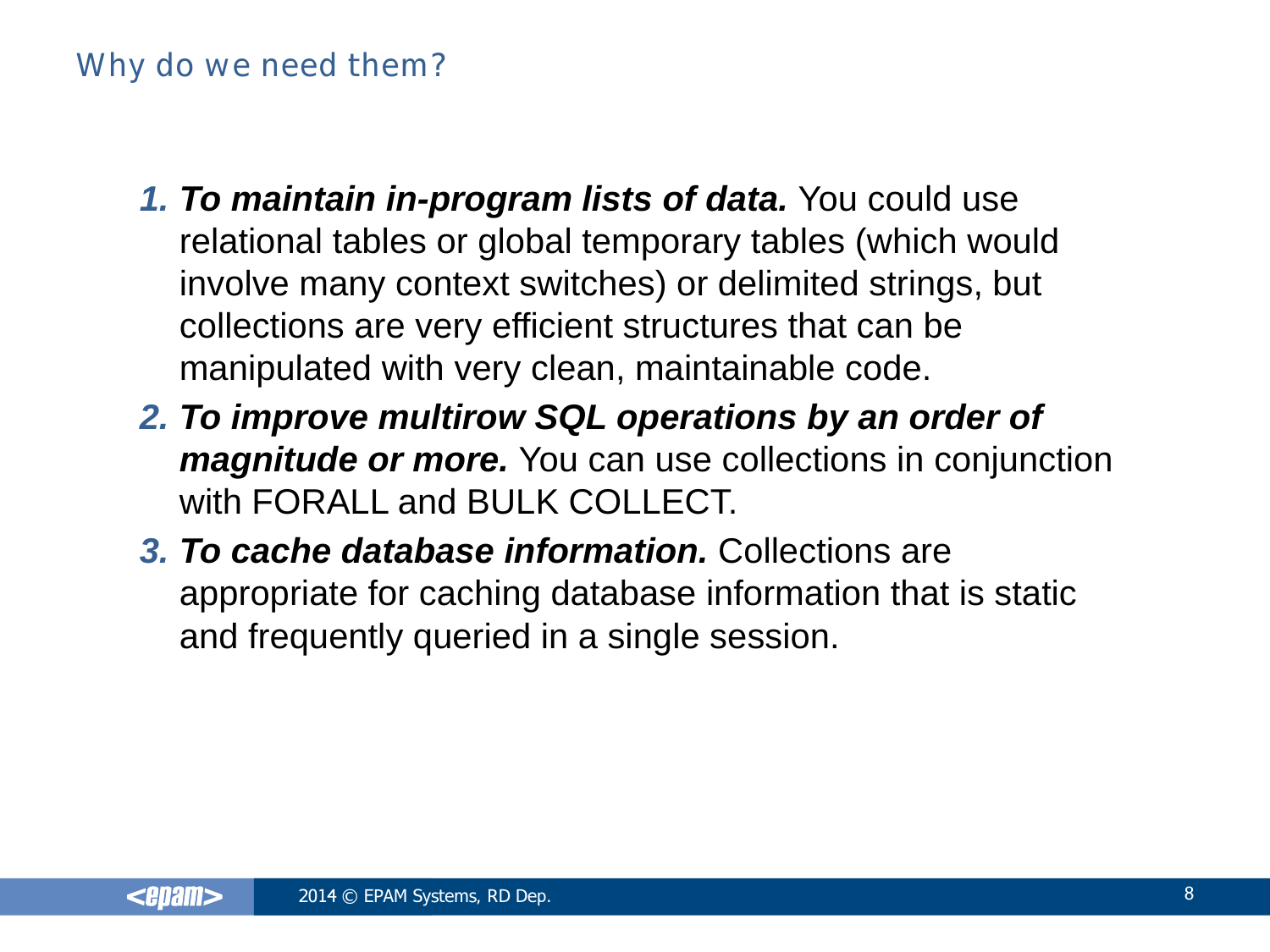

# Why do we need them?
To maintain in-program lists of data. You could use relational tables or global temporary tables (which would involve many context switches) or delimited strings, but collections are very efficient structures that can be manipulated with very clean, maintainable code.
To improve multirow SQL operations by an order of magnitude or more. You can use collections in conjunction with FORALL and BULK COLLECT.
To cache database information. Collections are appropriate for caching database information that is static and frequently queried in a single session.
8
2014 © EPAM Systems, RD Dep.